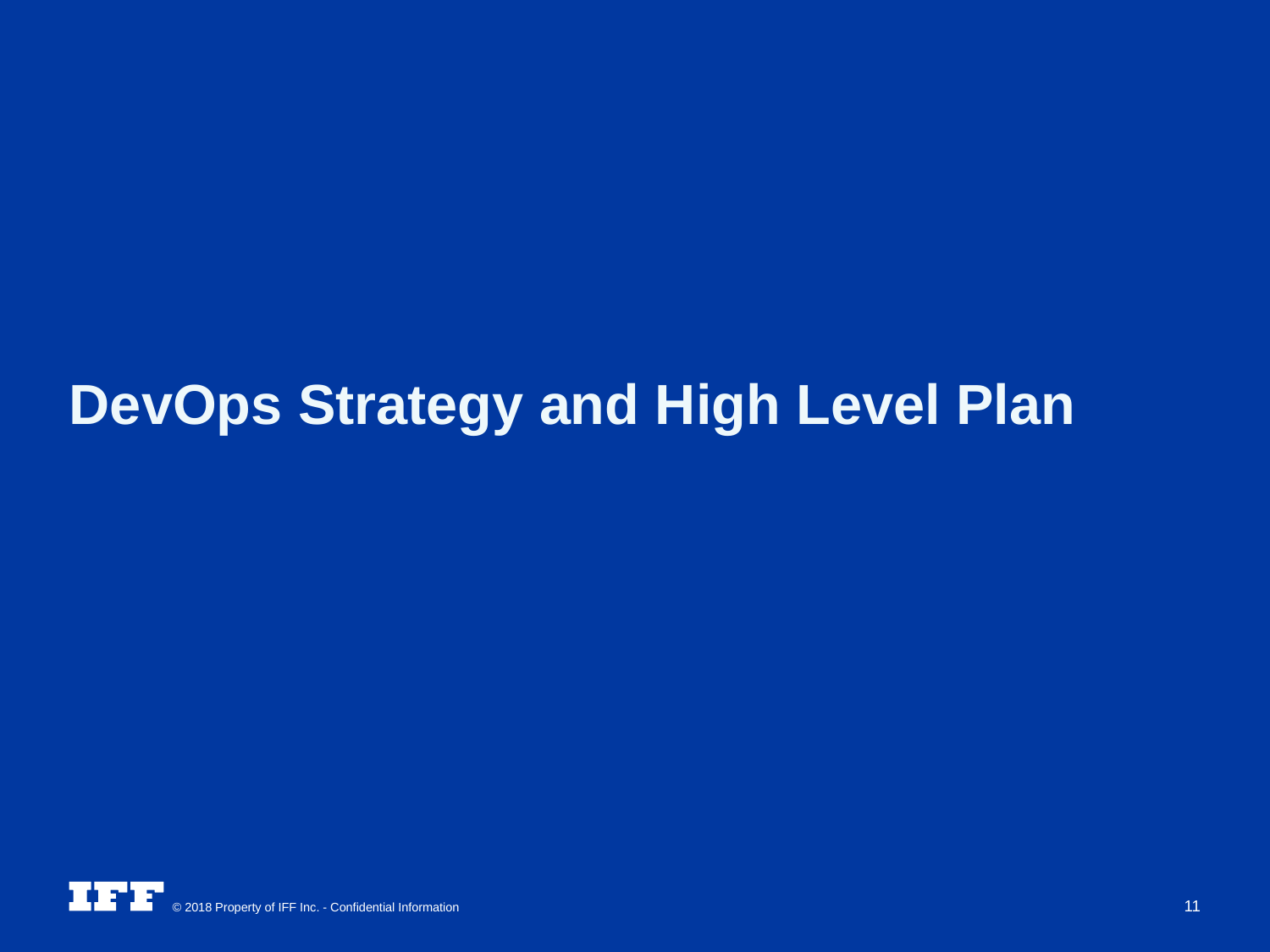

# DevOps Strategy and High Level Plan
11